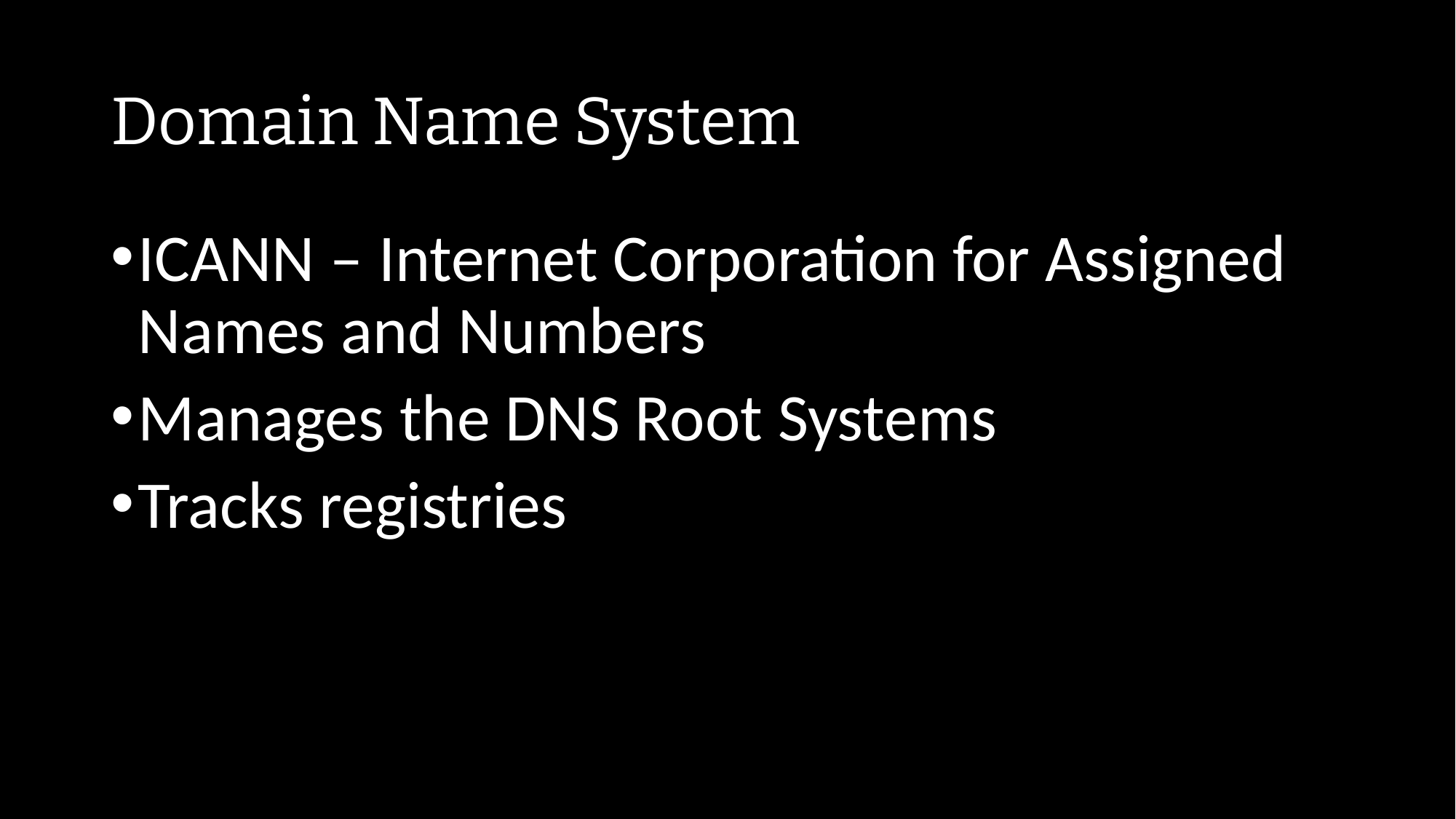

# Domain Name System
ICANN – Internet Corporation for Assigned Names and Numbers
Manages the DNS Root Systems
Tracks registries